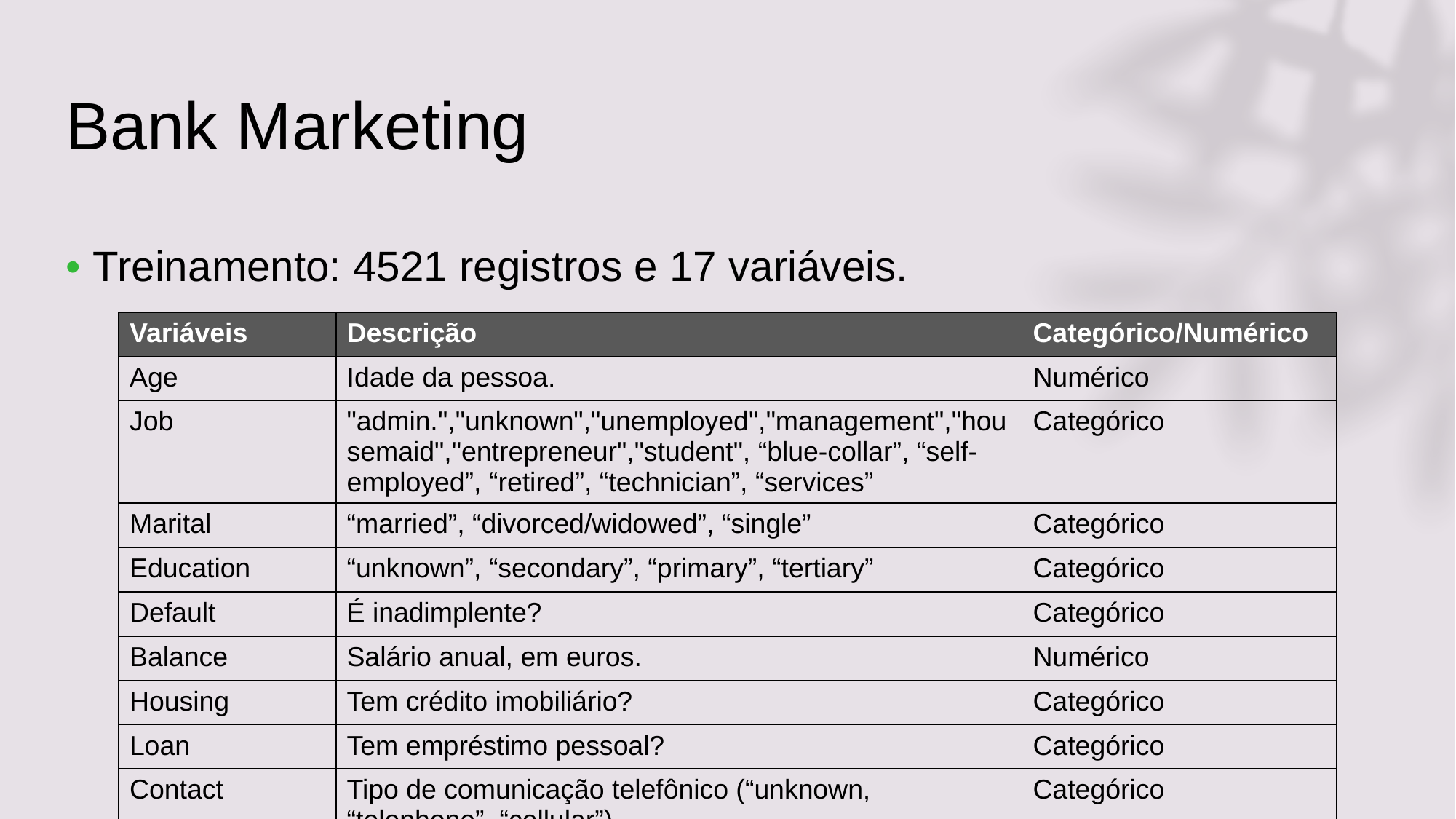

# Bank Marketing
Treinamento: 4521 registros e 17 variáveis.
| Variáveis | Descrição | Categórico/Numérico |
| --- | --- | --- |
| Age | Idade da pessoa. | Numérico |
| Job | "admin.","unknown","unemployed","management","housemaid","entrepreneur","student", “blue-collar”, “self-employed”, “retired”, “technician”, “services” | Categórico |
| Marital | “married”, “divorced/widowed”, “single” | Categórico |
| Education | “unknown”, “secondary”, “primary”, “tertiary” | Categórico |
| Default | É inadimplente? | Categórico |
| Balance | Salário anual, em euros. | Numérico |
| Housing | Tem crédito imobiliário? | Categórico |
| Loan | Tem empréstimo pessoal? | Categórico |
| Contact | Tipo de comunicação telefônico (“unknown, “telephone”, “cellular”) | Categórico |